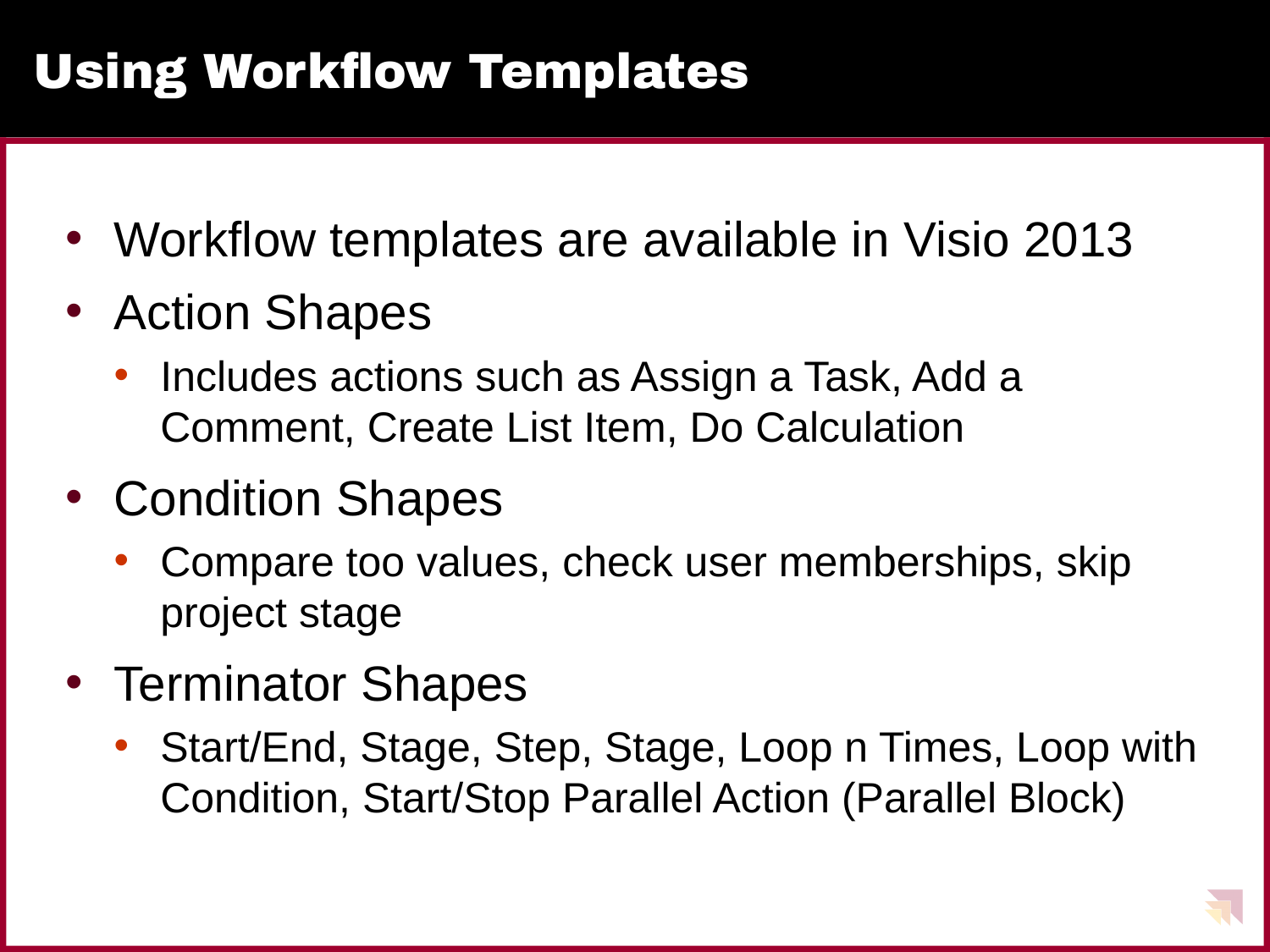

# Using Workflow Templates
Workflow templates are available in Visio 2013
Action Shapes
Includes actions such as Assign a Task, Add a Comment, Create List Item, Do Calculation
Condition Shapes
Compare too values, check user memberships, skip project stage
Terminator Shapes
Start/End, Stage, Step, Stage, Loop n Times, Loop with Condition, Start/Stop Parallel Action (Parallel Block)